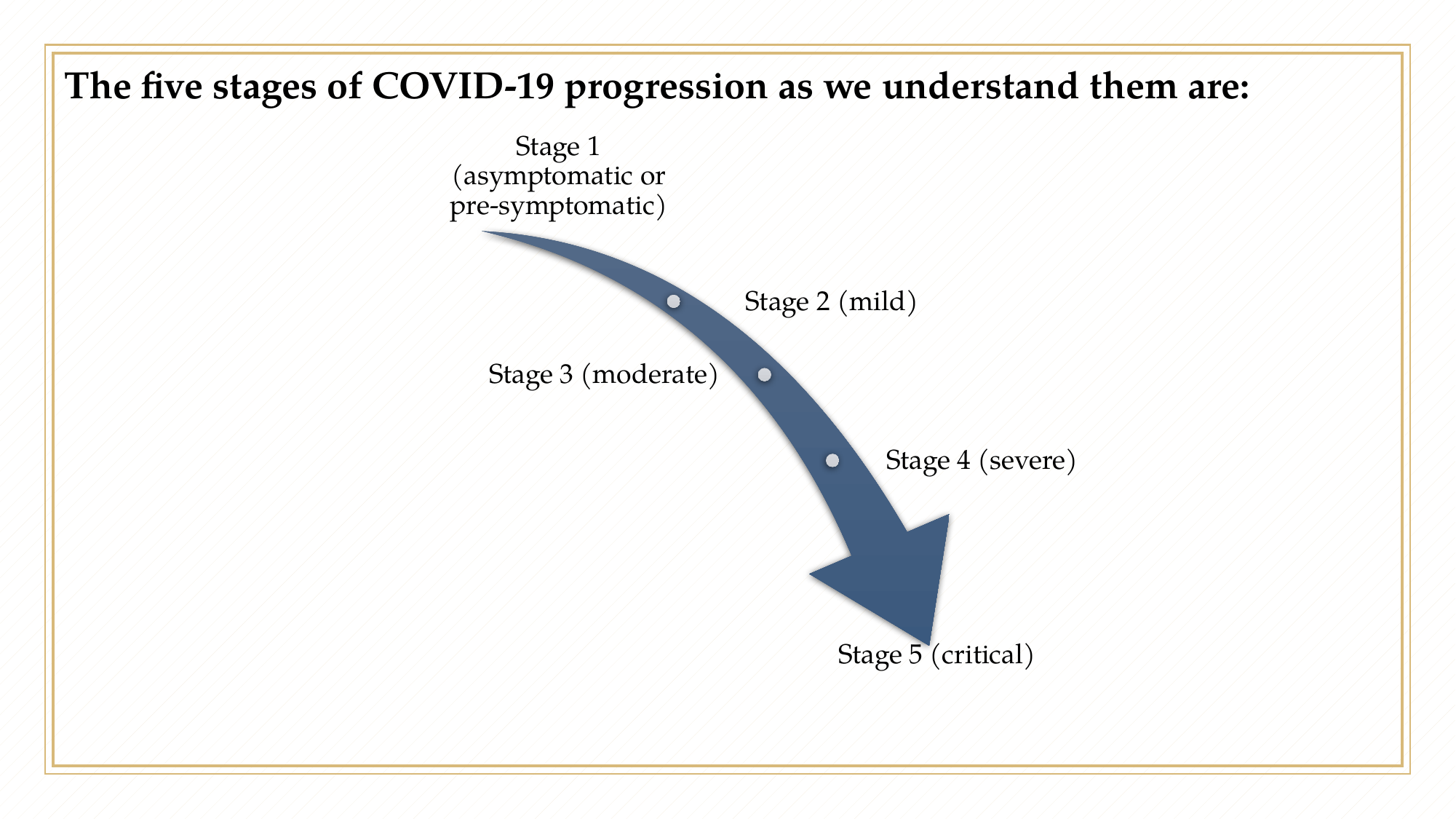

The five stages of COVID-19 progression as we understand them are:

Stage 1 (asymptomatic or pre-symptomatic)
Stage 2 (mild)
Stage 3 (moderate)
Stage 4 (severe)
Stage 5 (critical)